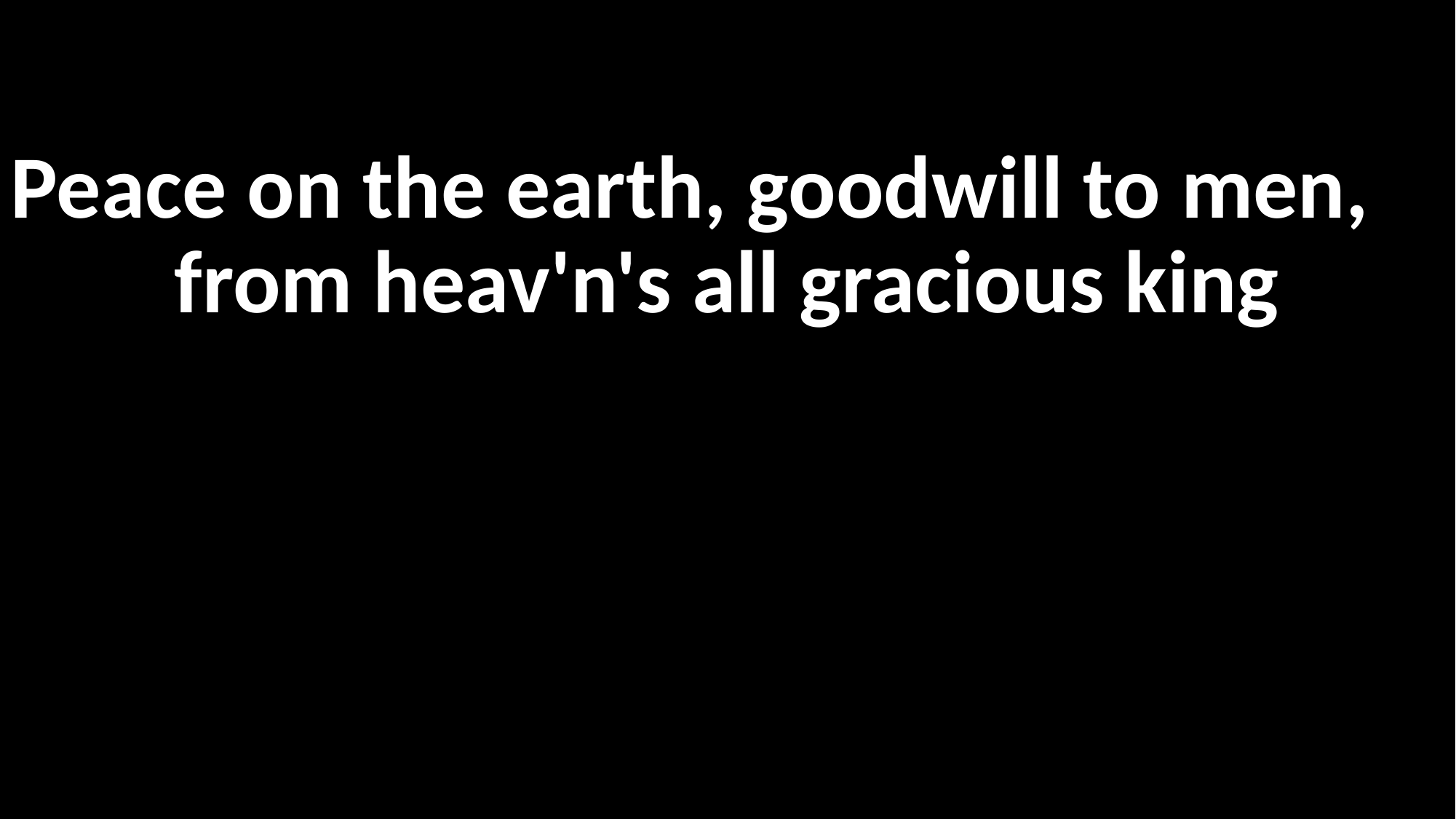

Peace on the earth, goodwill to men,
from heav'n's all gracious king